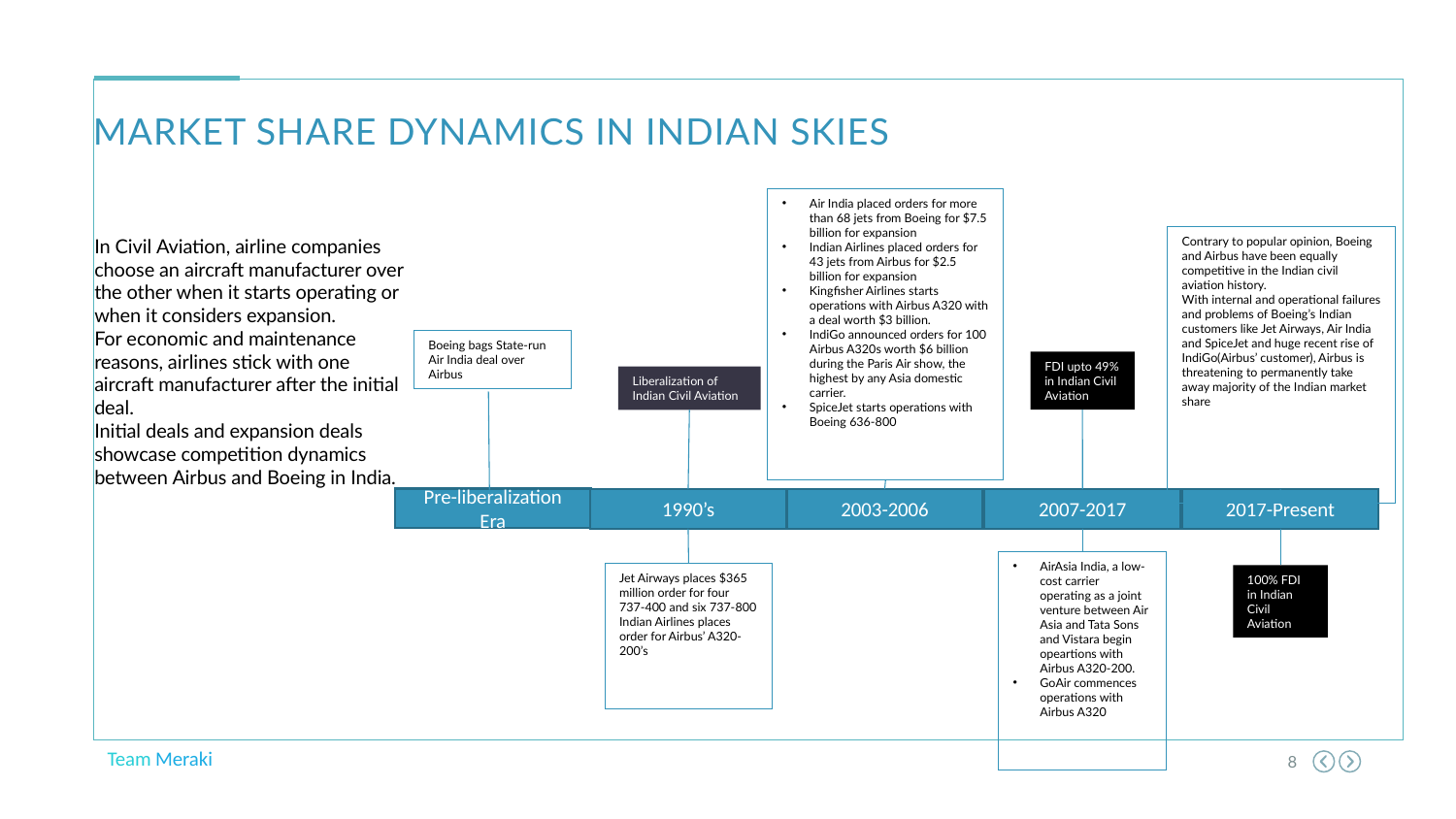

Market share dynamics in Indian skies

Air India placed orders for more than 68 jets from Boeing for $7.5 billion for expansion
Indian Airlines placed orders for 43 jets from Airbus for $2.5 billion for expansion
Kingfisher Airlines starts operations with Airbus A320 with a deal worth $3 billion.
IndiGo announced orders for 100 Airbus A320s worth $6 billion during the Paris Air show, the highest by any Asia domestic carrier.
SpiceJet starts operations with Boeing 636-800

Contrary to popular opinion, Boeing and Airbus have been equally competitive in the Indian civil aviation history.
With internal and operational failures and problems of Boeing’s Indian customers like Jet Airways, Air India and SpiceJet and huge recent rise of IndiGo(Airbus’ customer), Airbus is threatening to permanently take away majority of the Indian market share

In Civil Aviation, airline companies choose an aircraft manufacturer over the other when it starts operating or when it considers expansion.
For economic and maintenance reasons, airlines stick with one aircraft manufacturer after the initial deal.
Initial deals and expansion deals showcase competition dynamics between Airbus and Boeing in India.

Boeing bags State-run Air India deal over Airbus
FDI upto 49% in Indian Civil Aviation
Liberalization of Indian Civil Aviation
Pre-liberalization Era
1990’s
2003-2006
2007-2017
2017-Present
AirAsia India, a low-cost carrier operating as a joint venture between Air Asia and Tata Sons and Vistara begin opeartions with Airbus A320-200.
GoAir commences operations with Airbus A320

Jet Airways places $365 million order for four 737-400 and six 737-800
Indian Airlines places order for Airbus’ A320-200’s

100% FDI in Indian Civil Aviation
Team Meraki